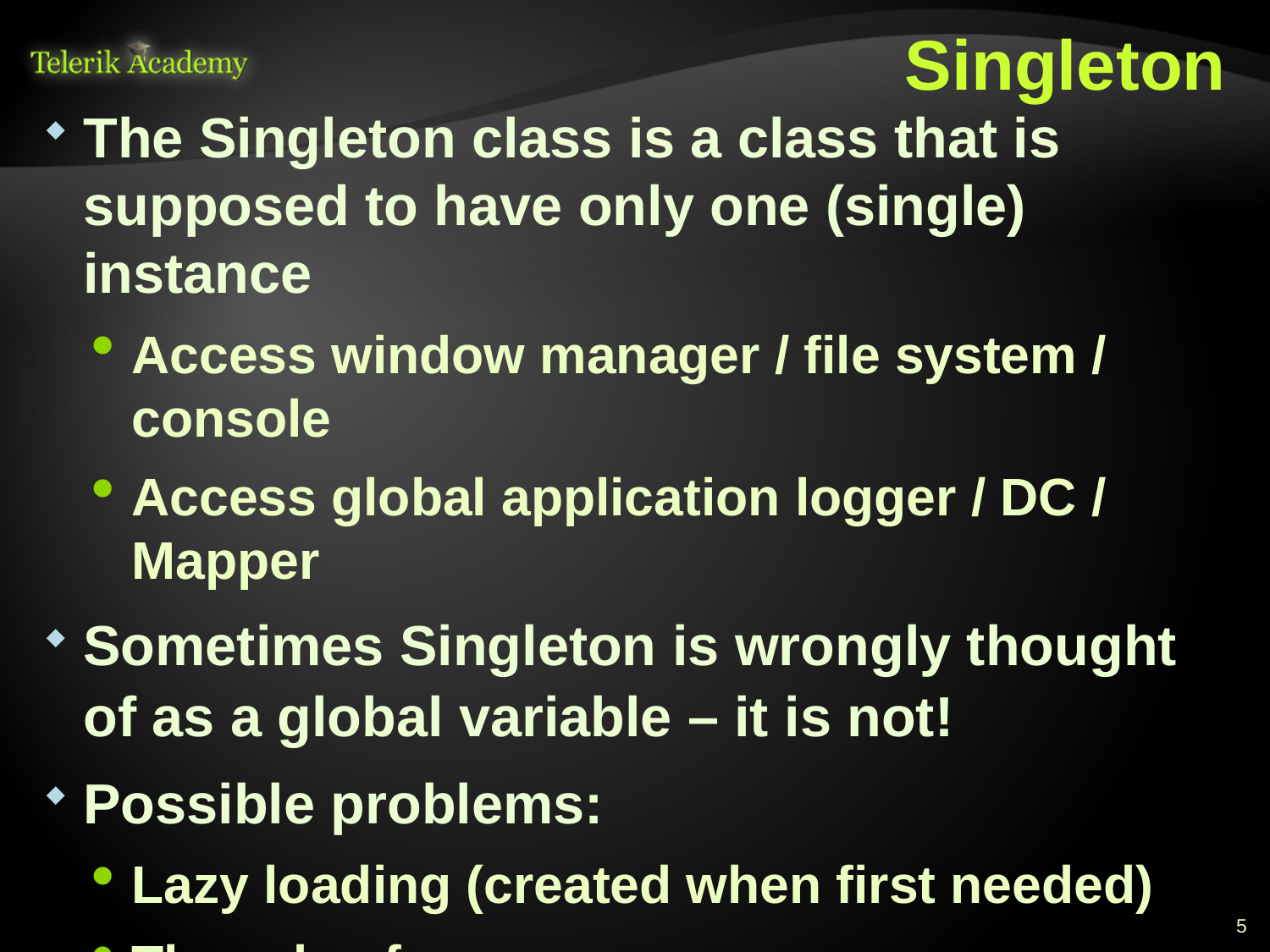

# Singleton
The Singleton class is a class that is supposed to have only one (single) instance
Access window manager / file system / console
Access global application logger / DC / Mapper
Sometimes Singleton is wrongly thought of as a global variable – it is not!
Possible problems:
Lazy loading (created when first needed)
Thread-safe
References: C# in depth, MSDN, SourceMaking
5